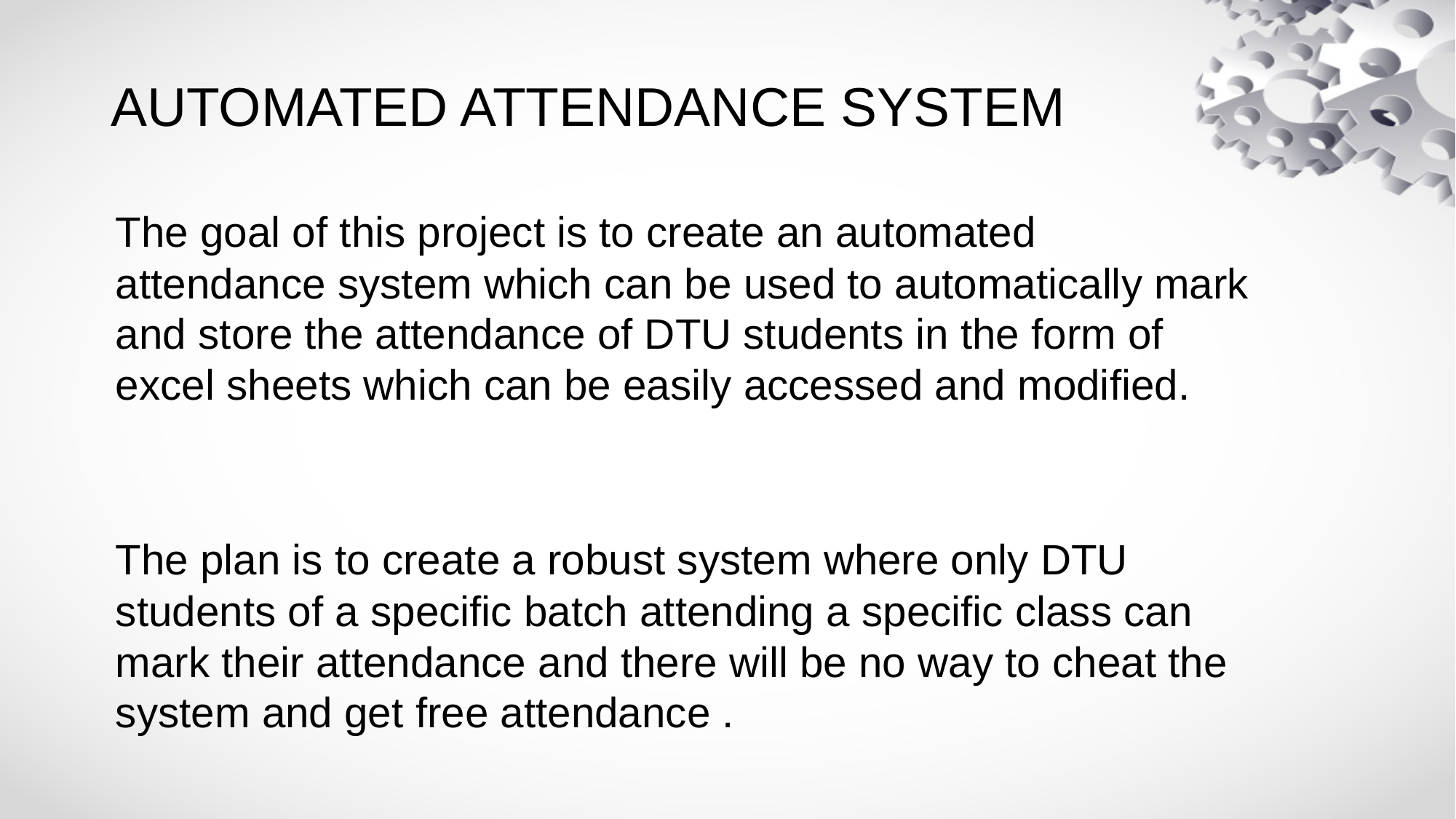

# AUTOMATED ATTENDANCE SYSTEM
The goal of this project is to create an automated attendance system which can be used to automatically mark and store the attendance of DTU students in the form of excel sheets which can be easily accessed and modified.

The plan is to create a robust system where only DTU students of a specific batch attending a specific class can mark their attendance and there will be no way to cheat the system and get free attendance .